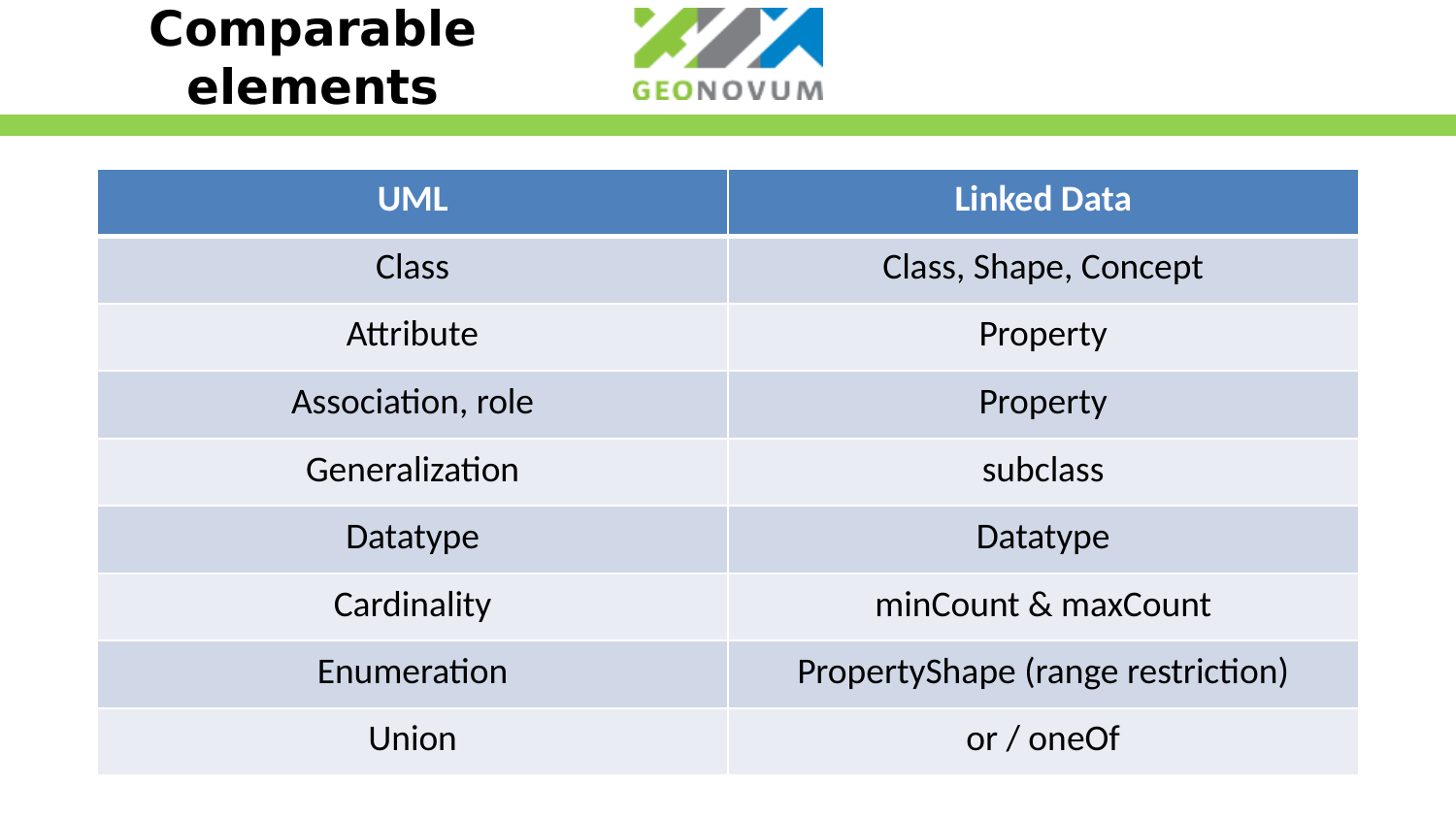

# Comparable elements
| UML | Linked Data |
| --- | --- |
| Class | Class, Shape, Concept |
| Attribute | Property |
| Association, role | Property |
| Generalization | subclass |
| Datatype | Datatype |
| Cardinality | minCount & maxCount |
| Enumeration | PropertyShape (range restriction) |
| Union | or / oneOf |